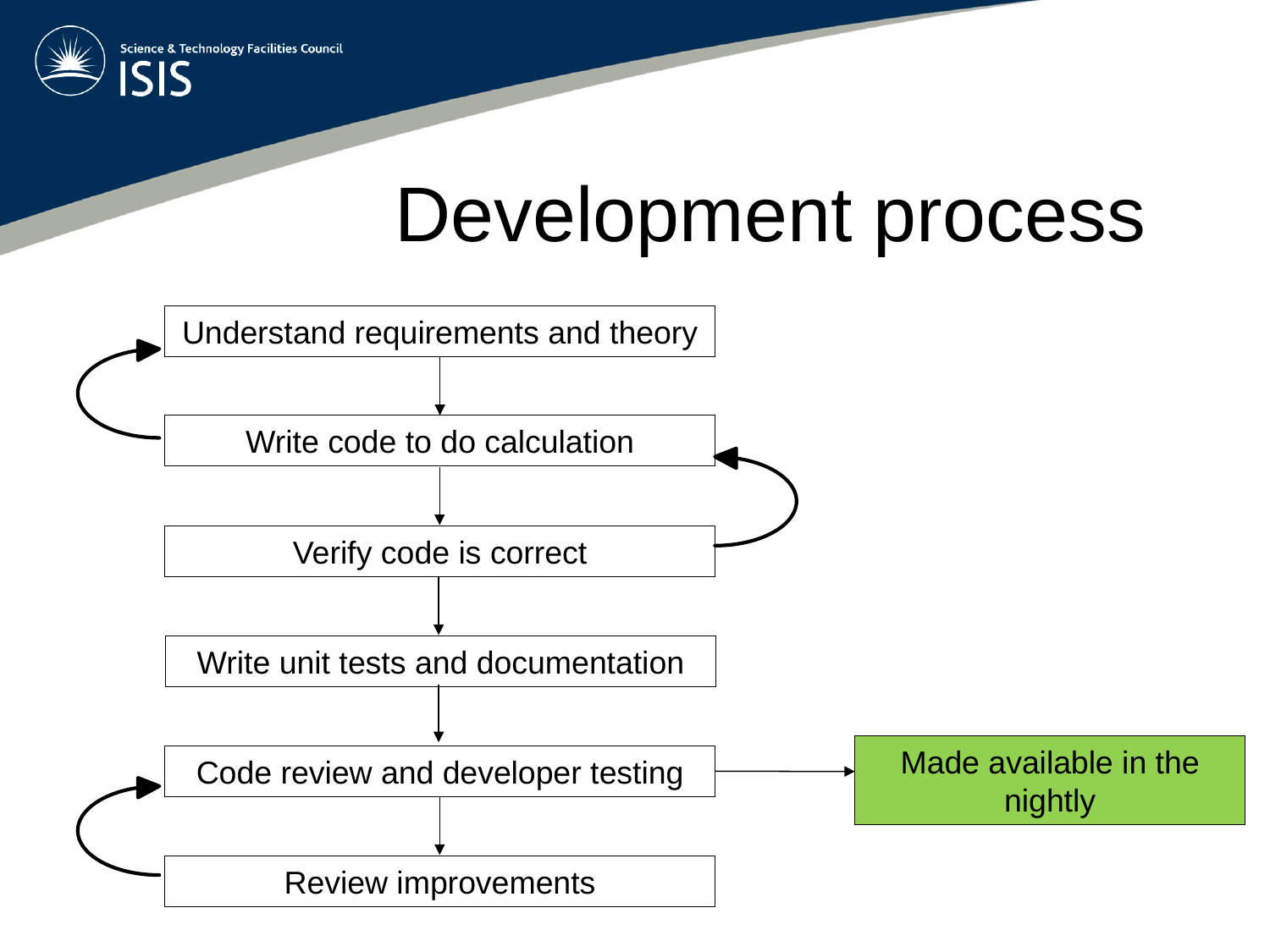

# Development process
Understand requirements and theory

Write code to do calculation

Verify code is correct
Write unit tests and documentation
Made available in the nightly
Code review and developer testing

Review improvements